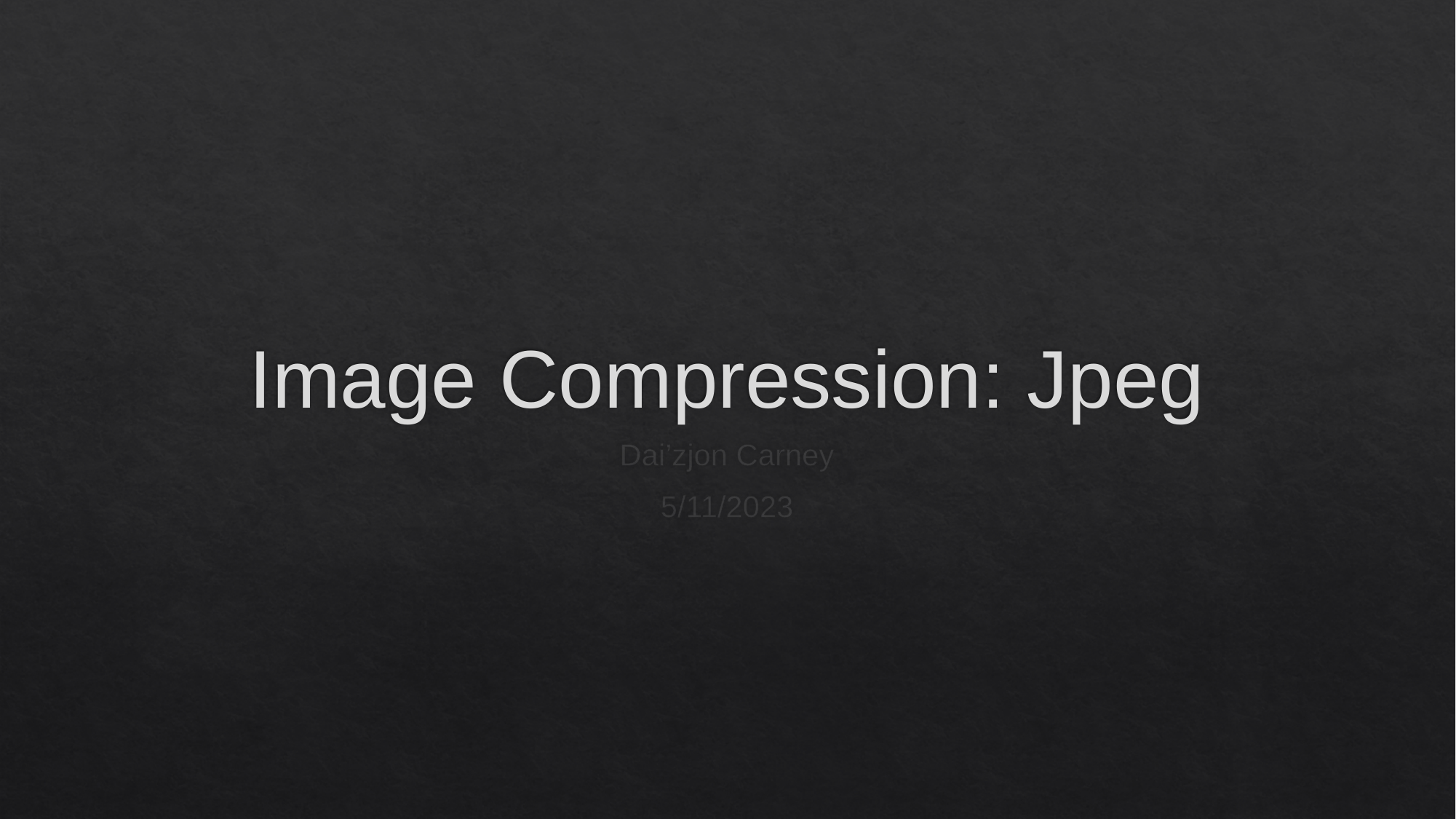

# Image Compression: Jpeg
Dai’zjon Carney
5/11/2023